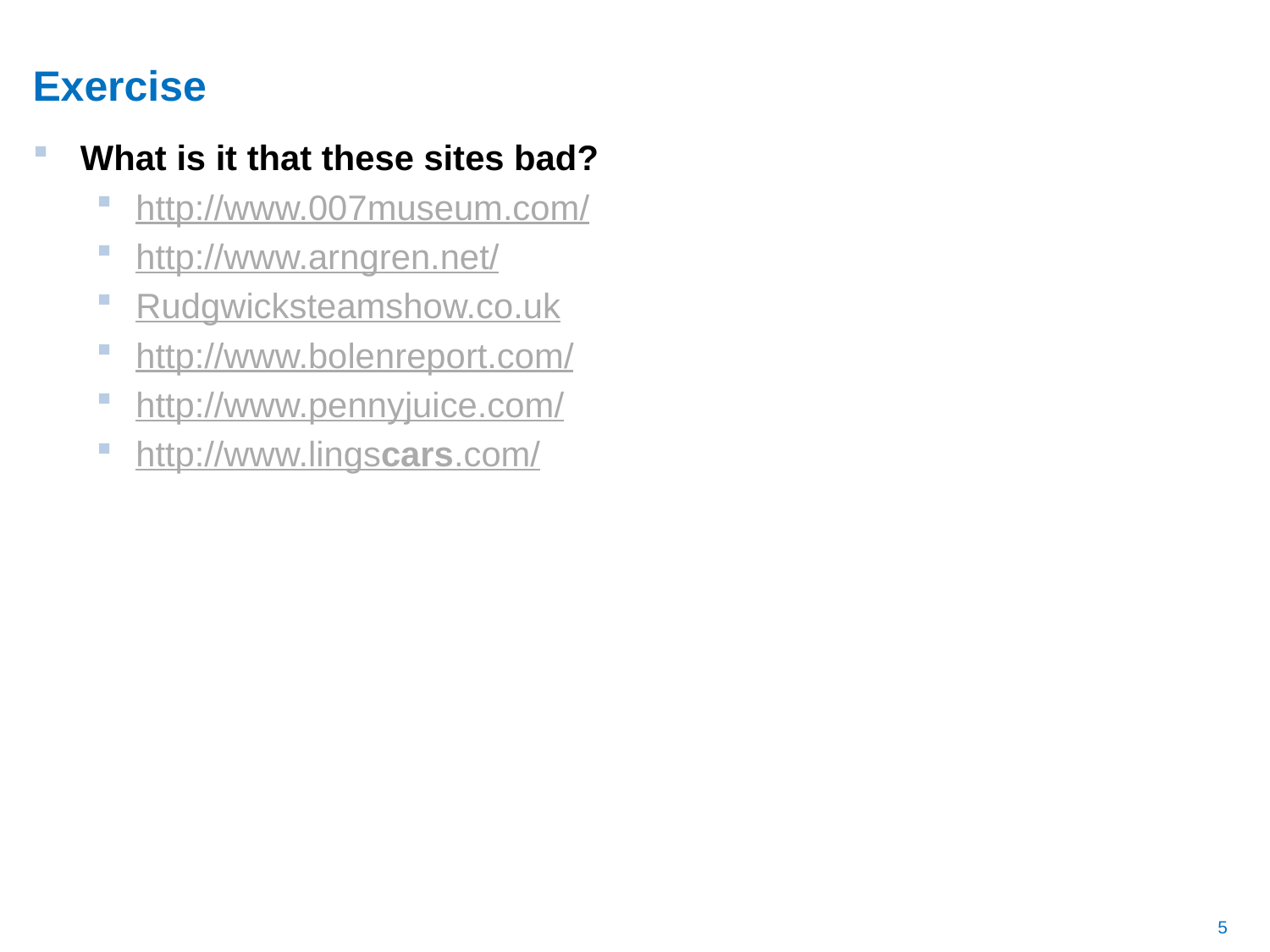

# Exercise
What is it that these sites bad?
http://www.007museum.com/
http://www.arngren.net/
Rudgwicksteamshow.co.uk
http://www.bolenreport.com/
http://www.pennyjuice.com/
http://www.lingscars.com/